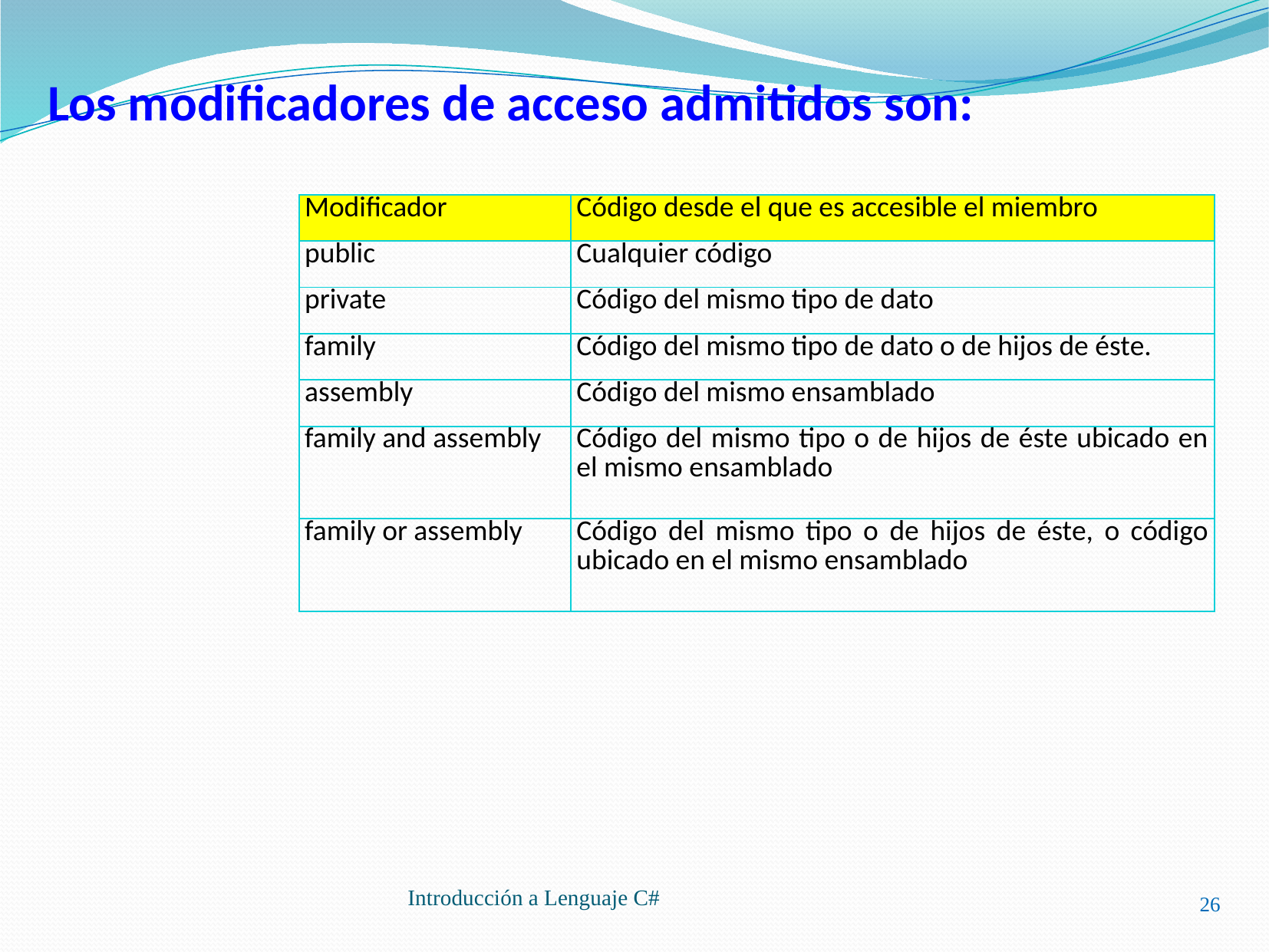

# Los modificadores de acceso admitidos son:
| Modificador | Código desde el que es accesible el miembro |
| --- | --- |
| public | Cualquier código |
| private | Código del mismo tipo de dato |
| family | Código del mismo tipo de dato o de hijos de éste. |
| assembly | Código del mismo ensamblado |
| family and assembly | Código del mismo tipo o de hijos de éste ubicado en el mismo ensamblado |
| family or assembly | Código del mismo tipo o de hijos de éste, o código ubicado en el mismo ensamblado |
26
Introducción a Lenguaje C#